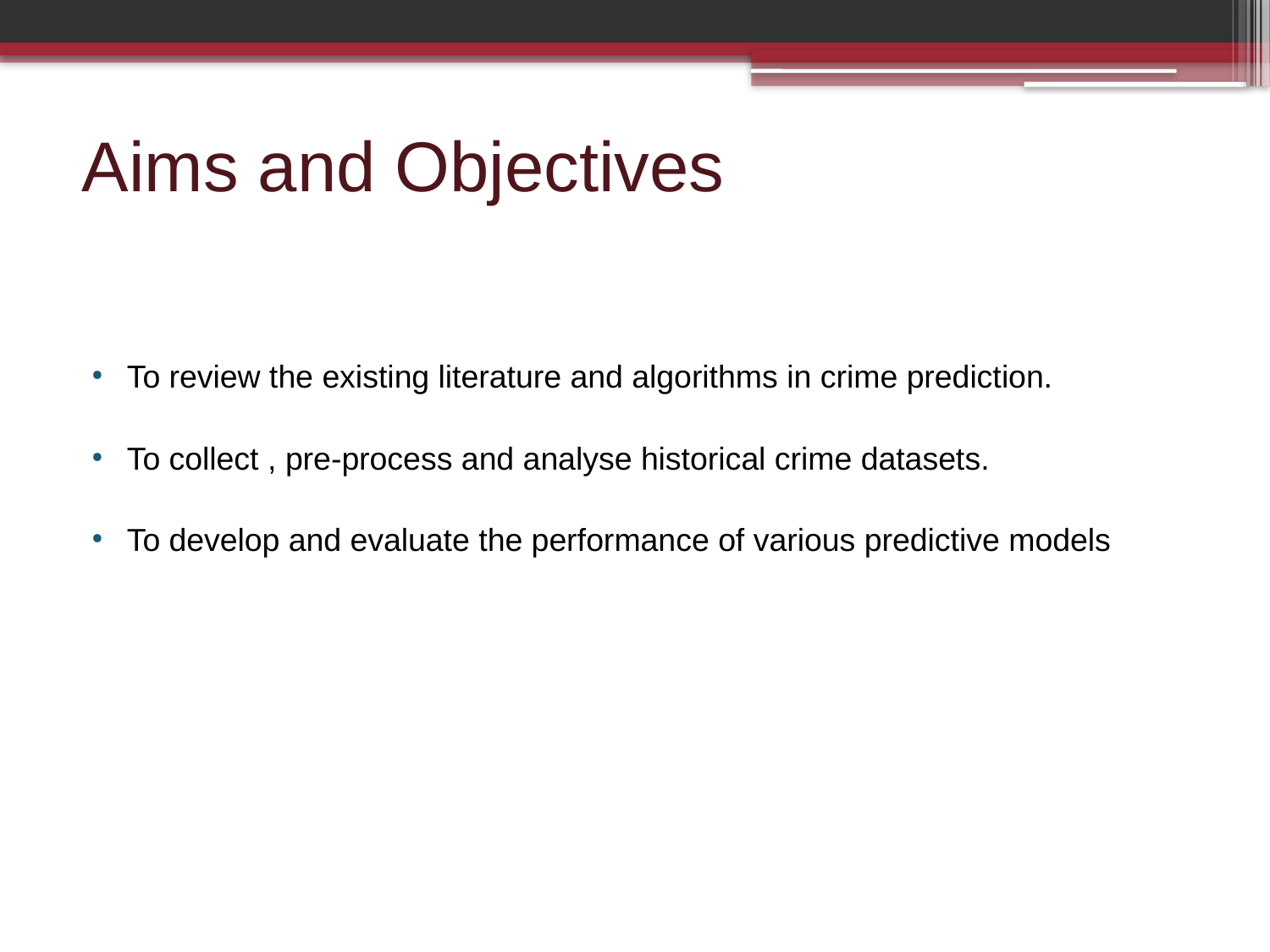

# Aims and Objectives
To review the existing literature and algorithms in crime prediction.
To collect , pre-process and analyse historical crime datasets.
To develop and evaluate the performance of various predictive models